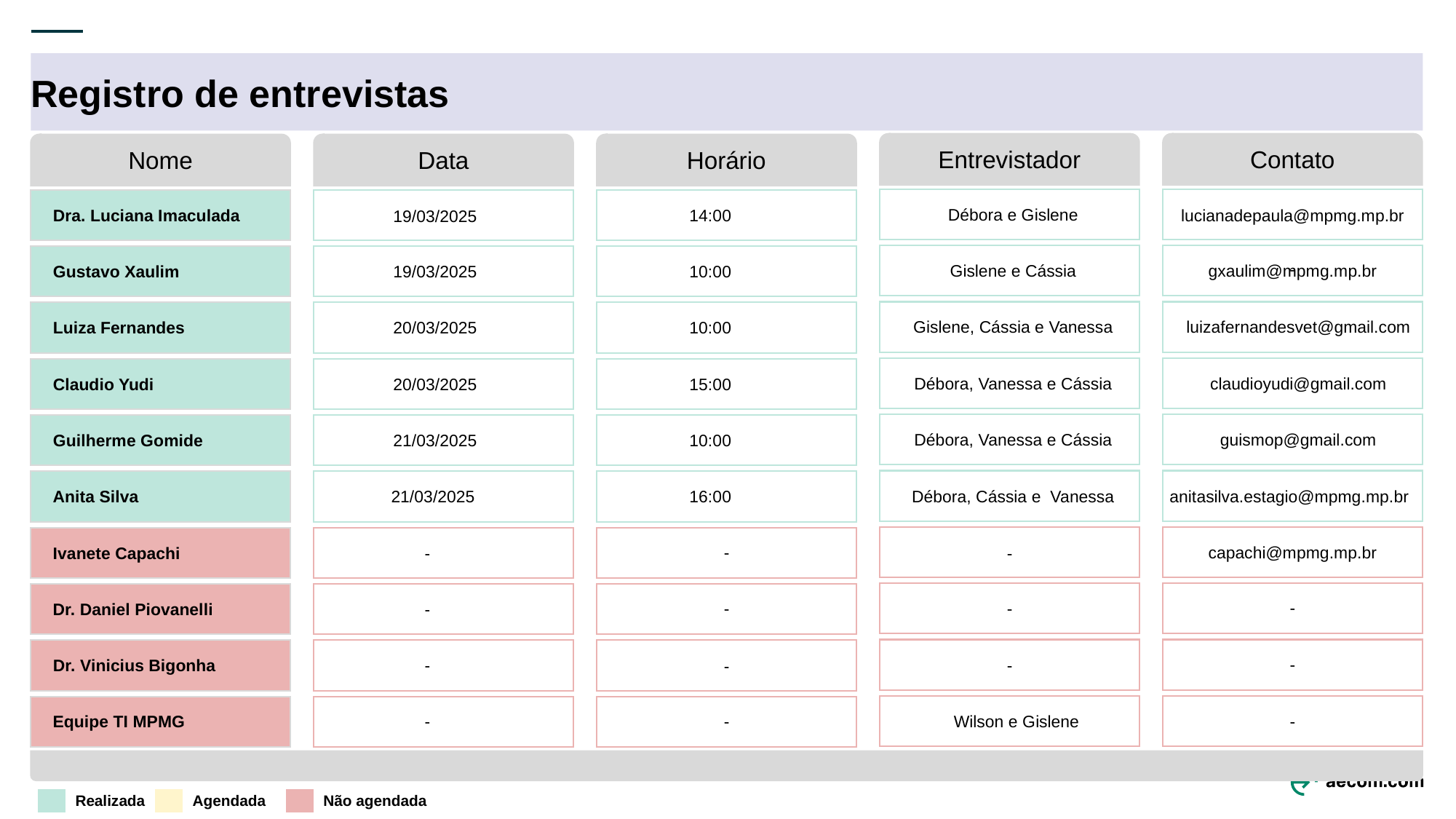

Registro de entrevistas

Entrevistador

Débora e Gislene

Gislene e Cássia

Gislene, Cássia e Vanessa

Débora, Vanessa e Cássia

Débora, Vanessa e Cássia

Débora, Cássia e  Vanessa

Contato

lucianadepaula@mpmg.mp.br

-

luizafernandesvet@gmail.com

claudioyudi@gmail.com

guismop@gmail.com

anitasilva.estagio@mpmg.mp.br

Nome

Dra. Luciana Imaculada

Gustavo Xaulim

Luiza Fernandes

Claudio Yudi

Guilherme Gomide

Anita Silva

Ivanete Capachi

Dr. Daniel Piovanelli

Dr. Vinicius Bigonha

Equipe TI MPMG

Data

19/03/2025

19/03/2025

20/03/2025

20/03/2025

21/03/2025

21/03/2025

-

-

-

-

Horário

14:00

10:00

10:00

15:00

10:00

16:00

-

gxaulim@mpmg.mp.br
-
capachi@mpmg.mp.br
-
-
-
-
-
-
-
Wilson e Gislene
-

Não agendada

Realizada

Agendada